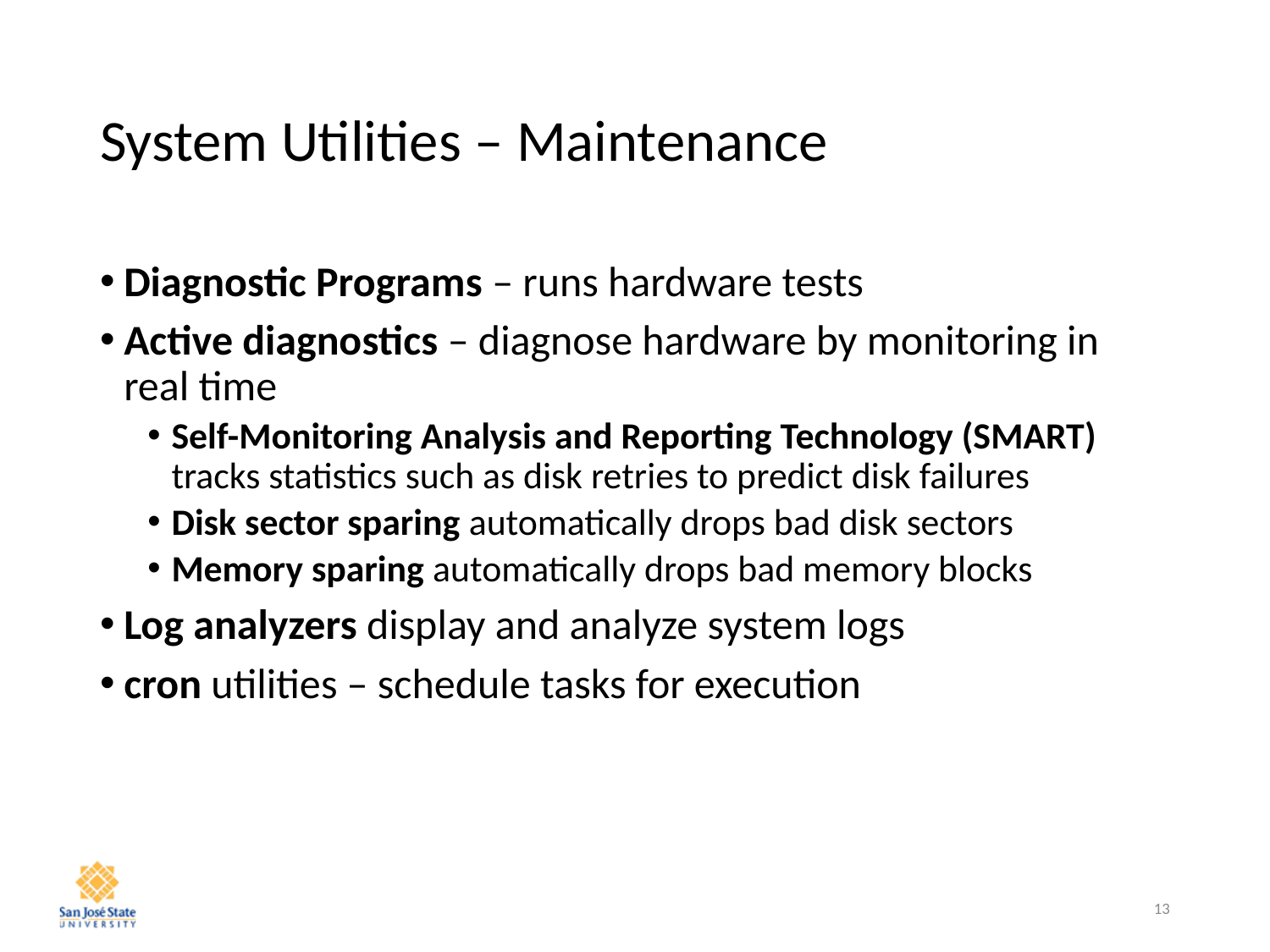

# System Utilities – Maintenance
Diagnostic Programs – runs hardware tests
Active diagnostics – diagnose hardware by monitoring in real time
Self-Monitoring Analysis and Reporting Technology (SMART) tracks statistics such as disk retries to predict disk failures
Disk sector sparing automatically drops bad disk sectors
Memory sparing automatically drops bad memory blocks
Log analyzers display and analyze system logs
cron utilities – schedule tasks for execution
13